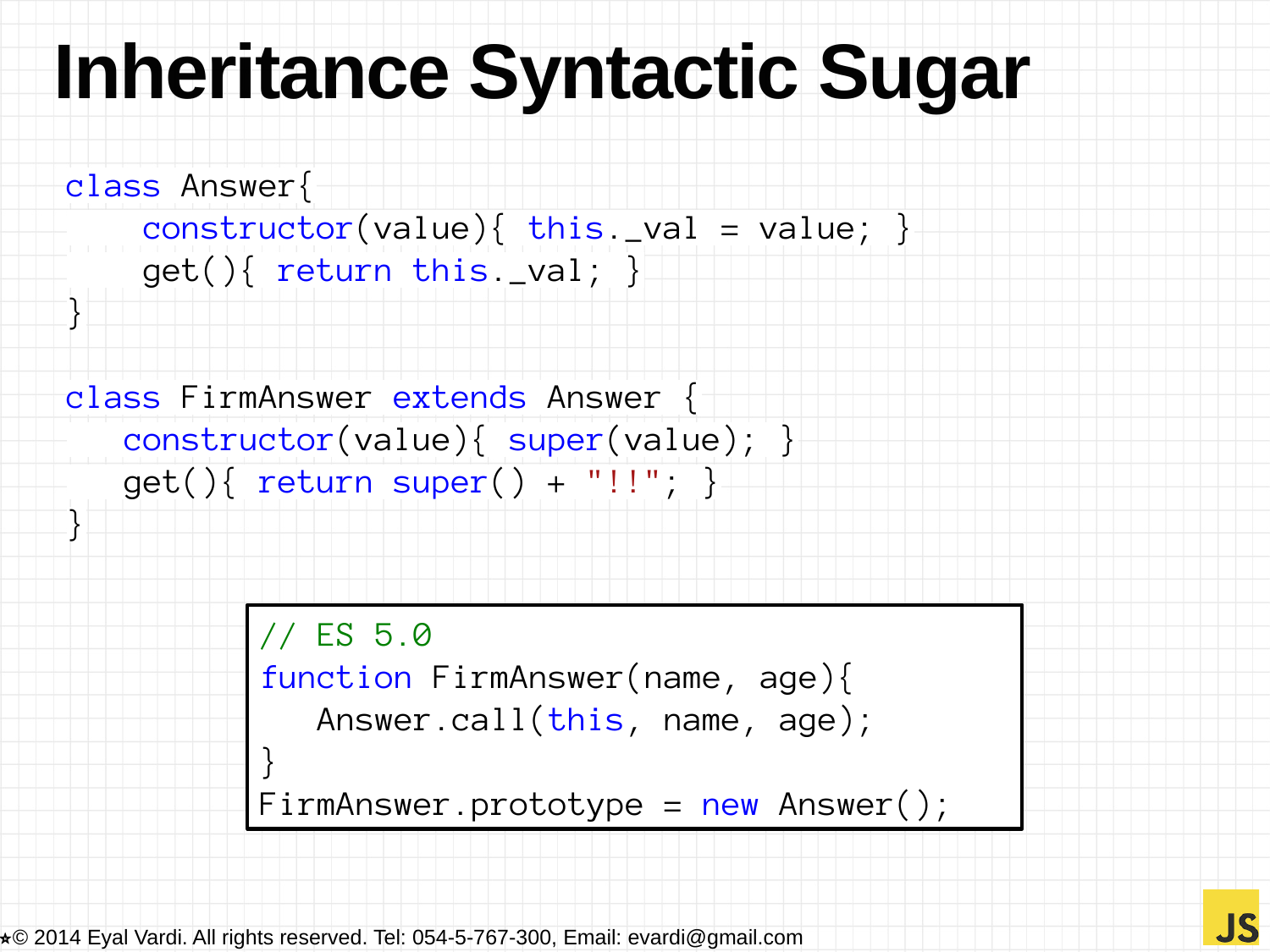

# Inheritance Syntactic Sugar
class Answer{
    constructor(value){ this._val = value; }
    get(){ return this._val; }
}

class FirmAnswer extends Answer {
   constructor(value){ super(value); }
   get(){ return super() + "!!"; }
}
// ES 5.0
function FirmAnswer(name, age){
   Answer.call(this, name, age);
}
FirmAnswer.prototype = new Answer();